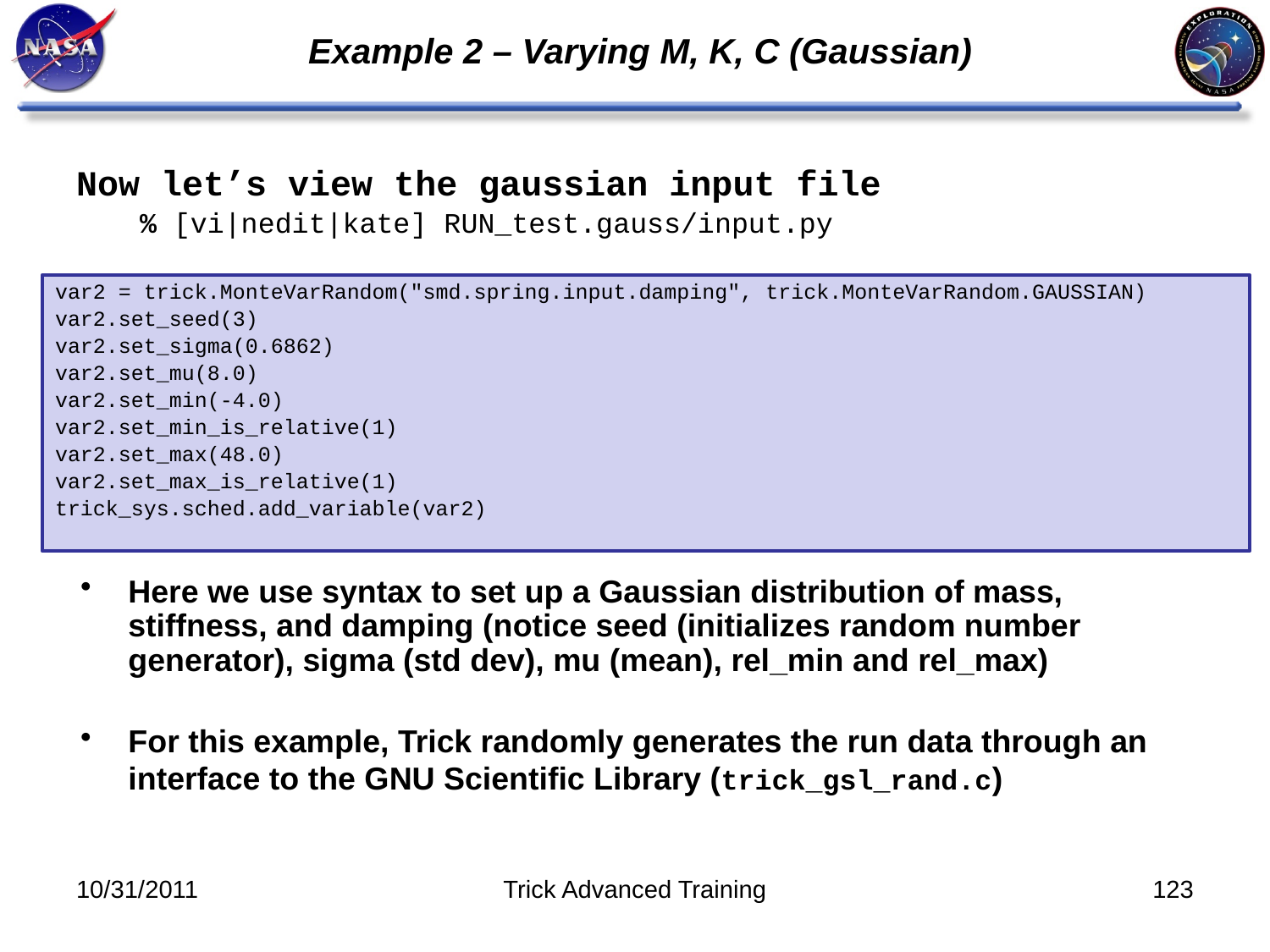

# Example 2 – Varying M, K, C (Gaussian)
Now let’s view the gaussian input file
% [vi|nedit|kate] RUN_test.gauss/input.py

var2 = trick.MonteVarRandom("smd.spring.input.damping", trick.MonteVarRandom.GAUSSIAN)
var2.set_seed(3)
var2.set_sigma(0.6862)
var2.set_mu(8.0)
var2.set_min(-4.0)
var2.set_min_is_relative(1)
var2.set_max(48.0)
var2.set_max_is_relative(1)
trick_sys.sched.add_variable(var2)
Here we use syntax to set up a Gaussian distribution of mass, stiffness, and damping (notice seed (initializes random number generator), sigma (std dev), mu (mean), rel_min and rel_max)

For this example, Trick randomly generates the run data through an interface to the GNU Scientific Library (trick_gsl_rand.c)
10/31/2011
Trick Advanced Training
123